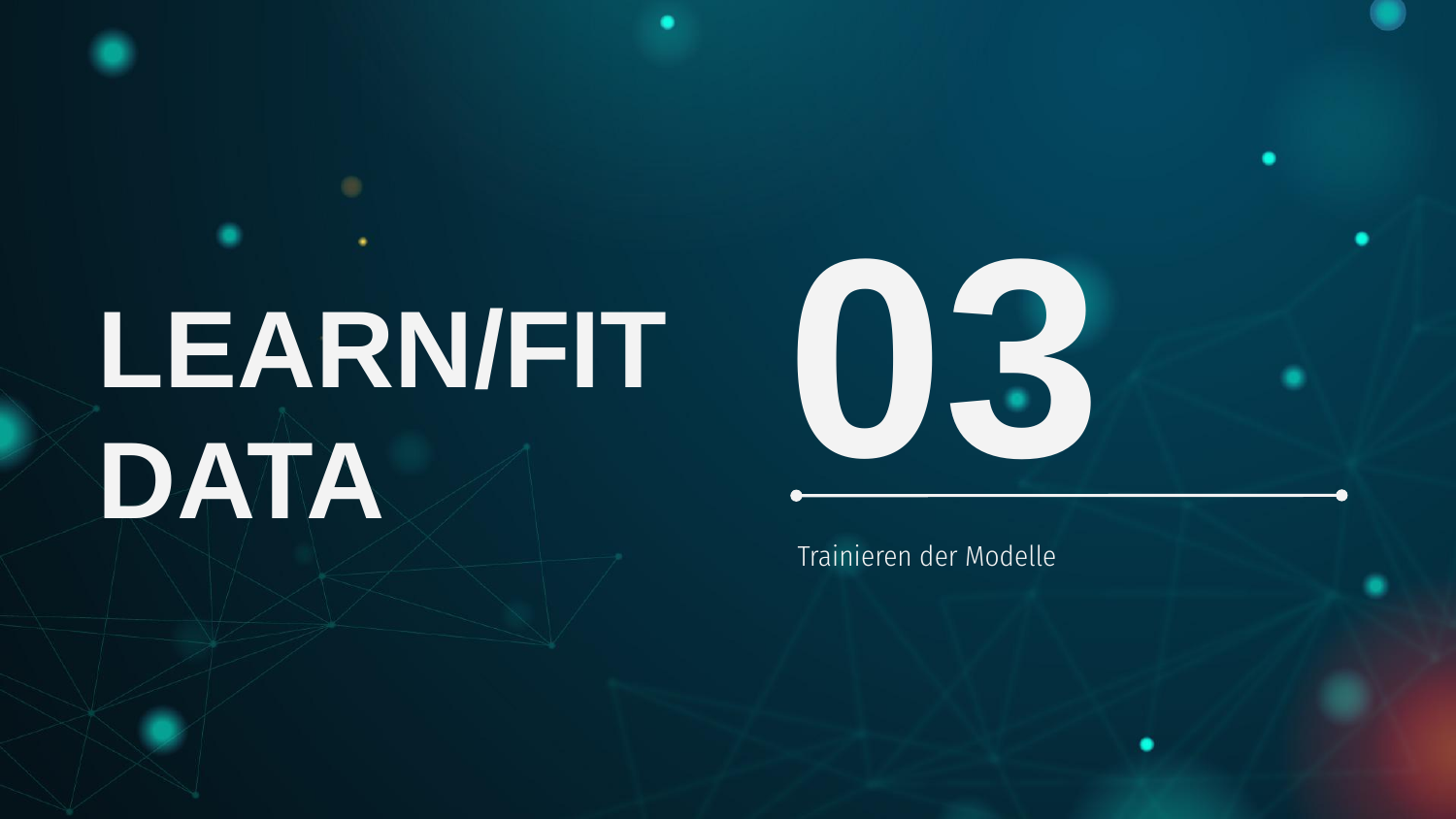

# LEARN/FIT DATA
03
Trainieren der Modelle